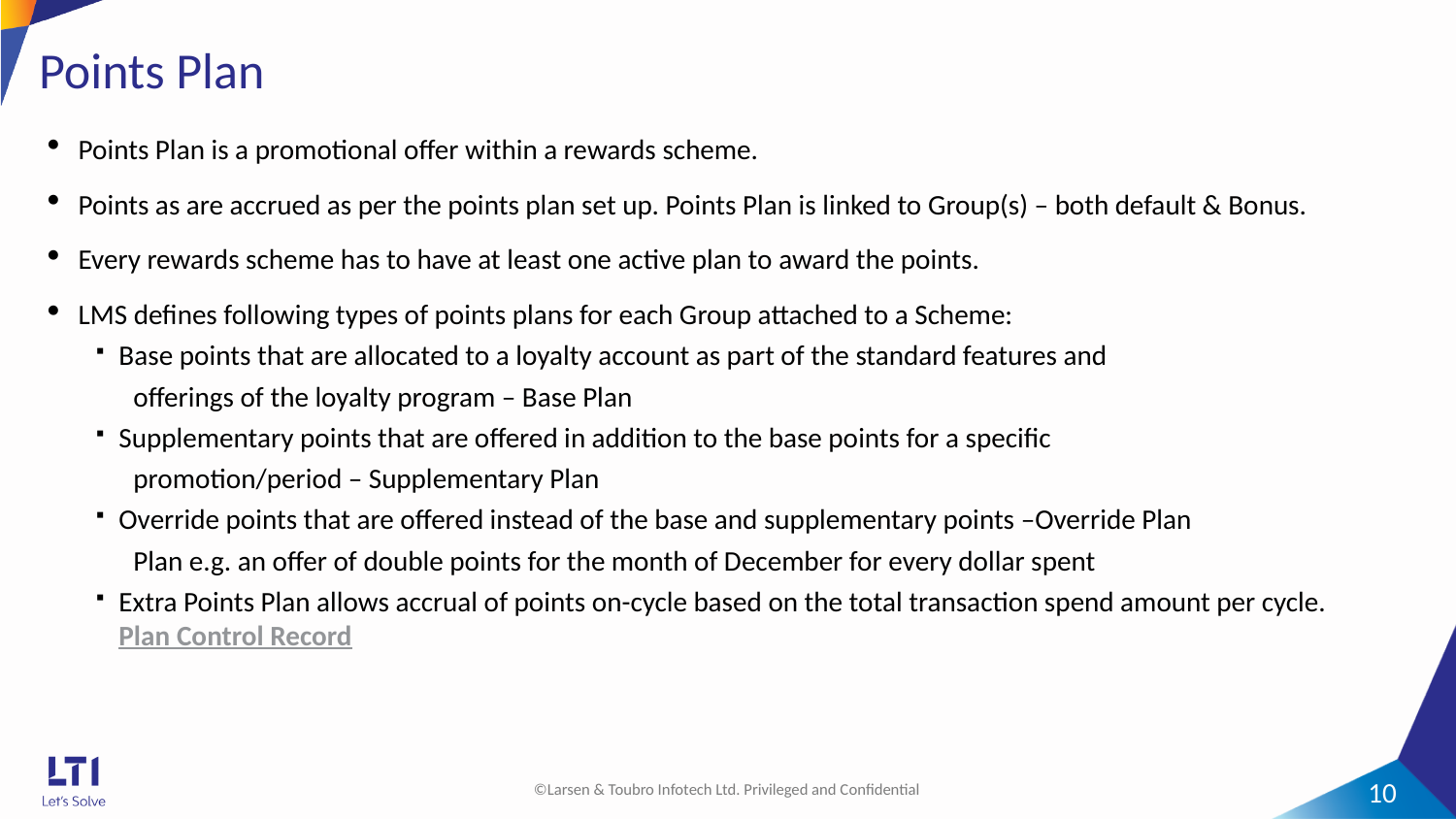

# Points Plan
 Points Plan is a promotional offer within a rewards scheme.
 Points as are accrued as per the points plan set up. Points Plan is linked to Group(s) – both default & Bonus.
 Every rewards scheme has to have at least one active plan to award the points.
 LMS defines following types of points plans for each Group attached to a Scheme:
Base points that are allocated to a loyalty account as part of the standard features and
      offerings of the loyalty program – Base Plan
Supplementary points that are offered in addition to the base points for a specific
      promotion/period – Supplementary Plan
Override points that are offered instead of the base and supplementary points –Override Plan
      Plan e.g. an offer of double points for the month of December for every dollar spent
Extra Points Plan allows accrual of points on-cycle based on the total transaction spend amount per cycle.  Plan Control Record